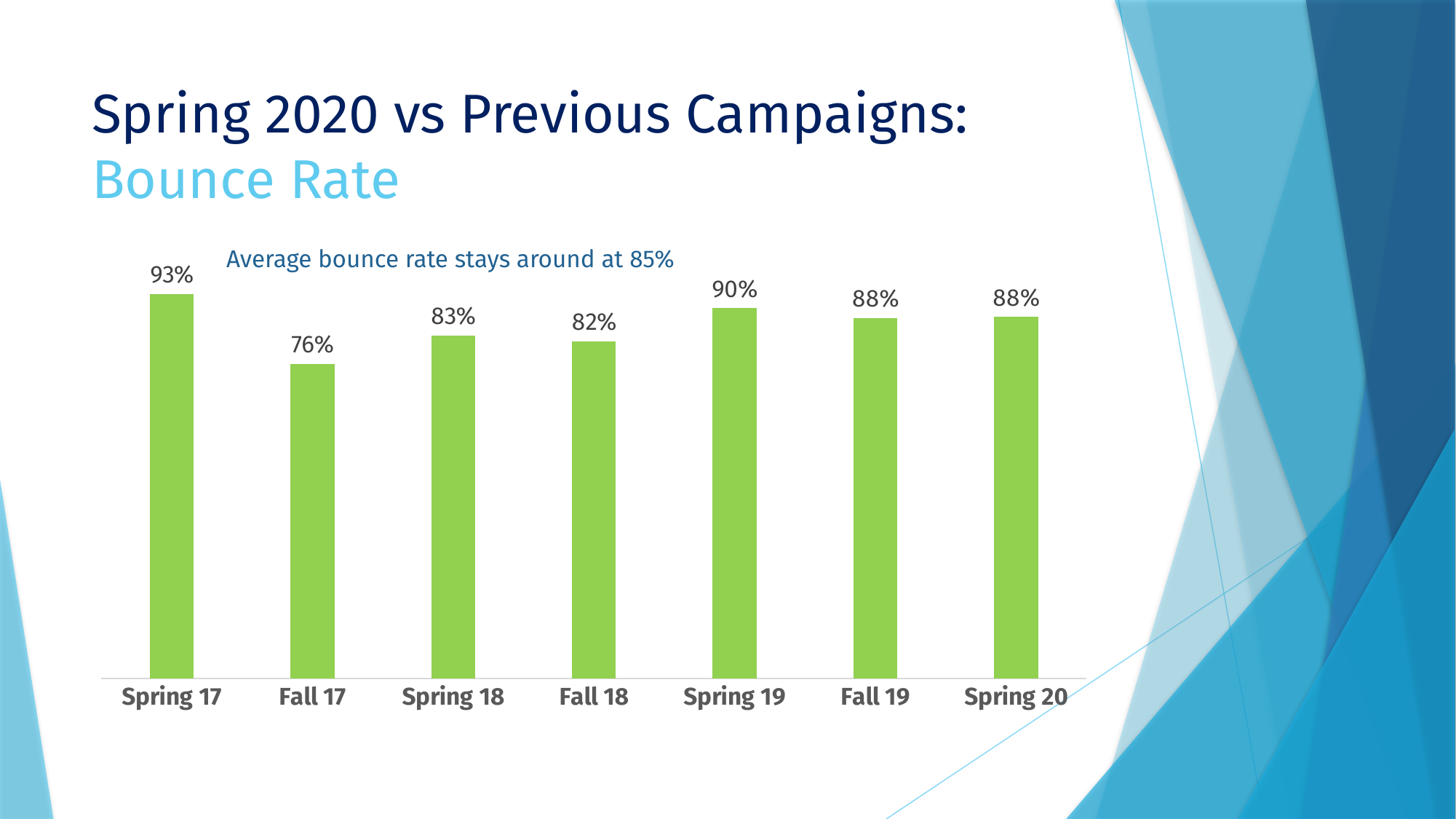

# Spring 2020 vs Previous Campaigns: Bounce Rate
Average bounce rate stays around at 85%

### Chart

| Category | Bounce Rate |
|---|---|
| Spring 17 | 0.9346252435148159 |
| Fall 17 | 0.7646271030384197 |
| Spring 18 | 0.8339438839203487 |
| Fall 18 | 0.819461361483286 |
| Spring 19 | 0.9001494228337794 |
| Fall 19 | 0.8763908701854494 |
| Spring 20 | 0.8790566248880931 |